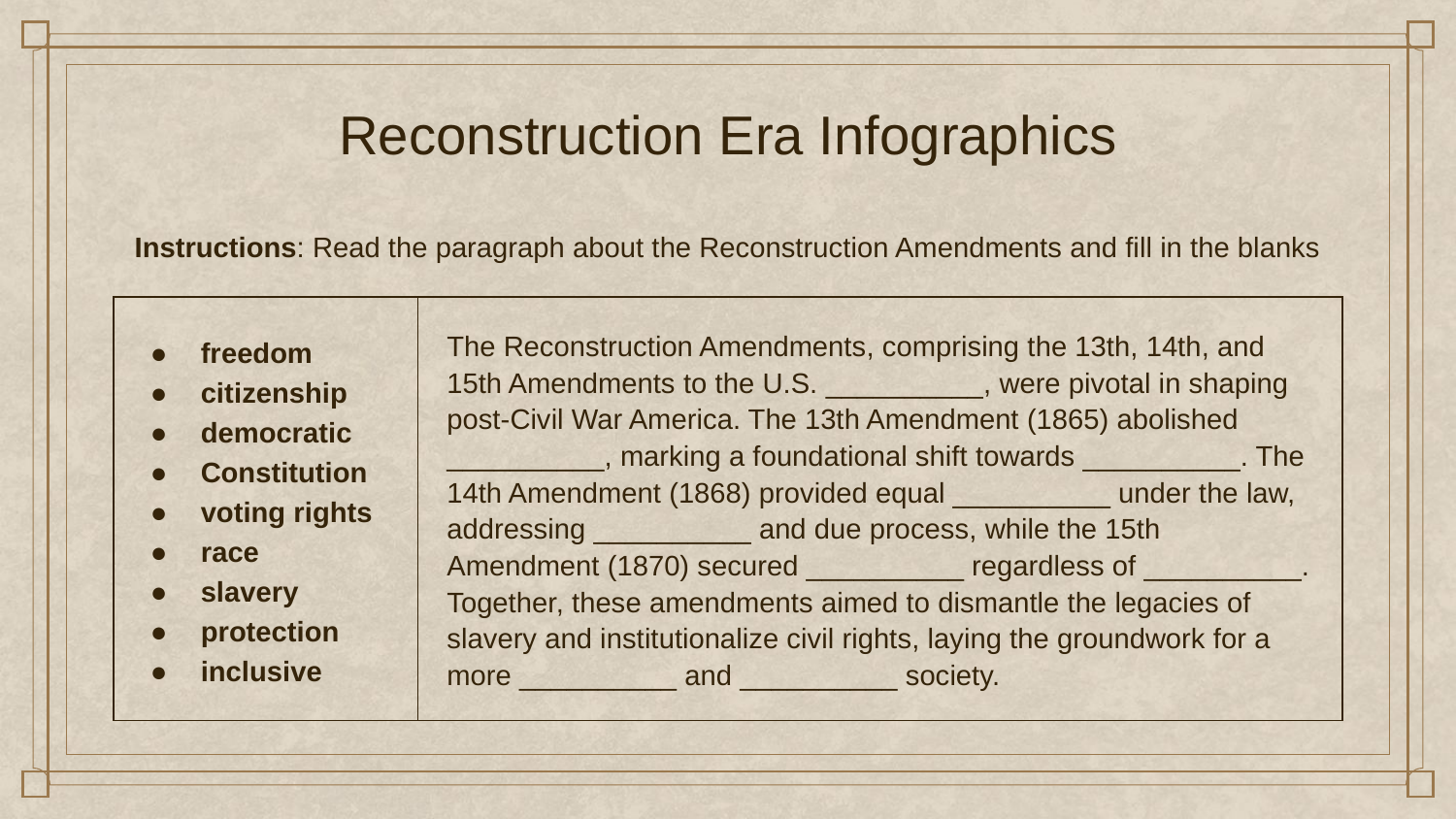

# Reconstruction Era Infographics
Instructions: Read the paragraph about the Reconstruction Amendments and fill in the blanks
| freedom citizenship democratic Constitution voting rights race slavery protection inclusive | The Reconstruction Amendments, comprising the 13th, 14th, and 15th Amendments to the U.S. \_\_\_\_\_\_\_\_\_\_, were pivotal in shaping post-Civil War America. The 13th Amendment (1865) abolished \_\_\_\_\_\_\_\_\_\_, marking a foundational shift towards \_\_\_\_\_\_\_\_\_\_. The 14th Amendment (1868) provided equal \_\_\_\_\_\_\_\_\_\_ under the law, addressing \_\_\_\_\_\_\_\_\_\_ and due process, while the 15th Amendment (1870) secured \_\_\_\_\_\_\_\_\_\_ regardless of \_\_\_\_\_\_\_\_\_\_. Together, these amendments aimed to dismantle the legacies of slavery and institutionalize civil rights, laying the groundwork for a more \_\_\_\_\_\_\_\_\_\_ and \_\_\_\_\_\_\_\_\_\_ society. |
| --- | --- |